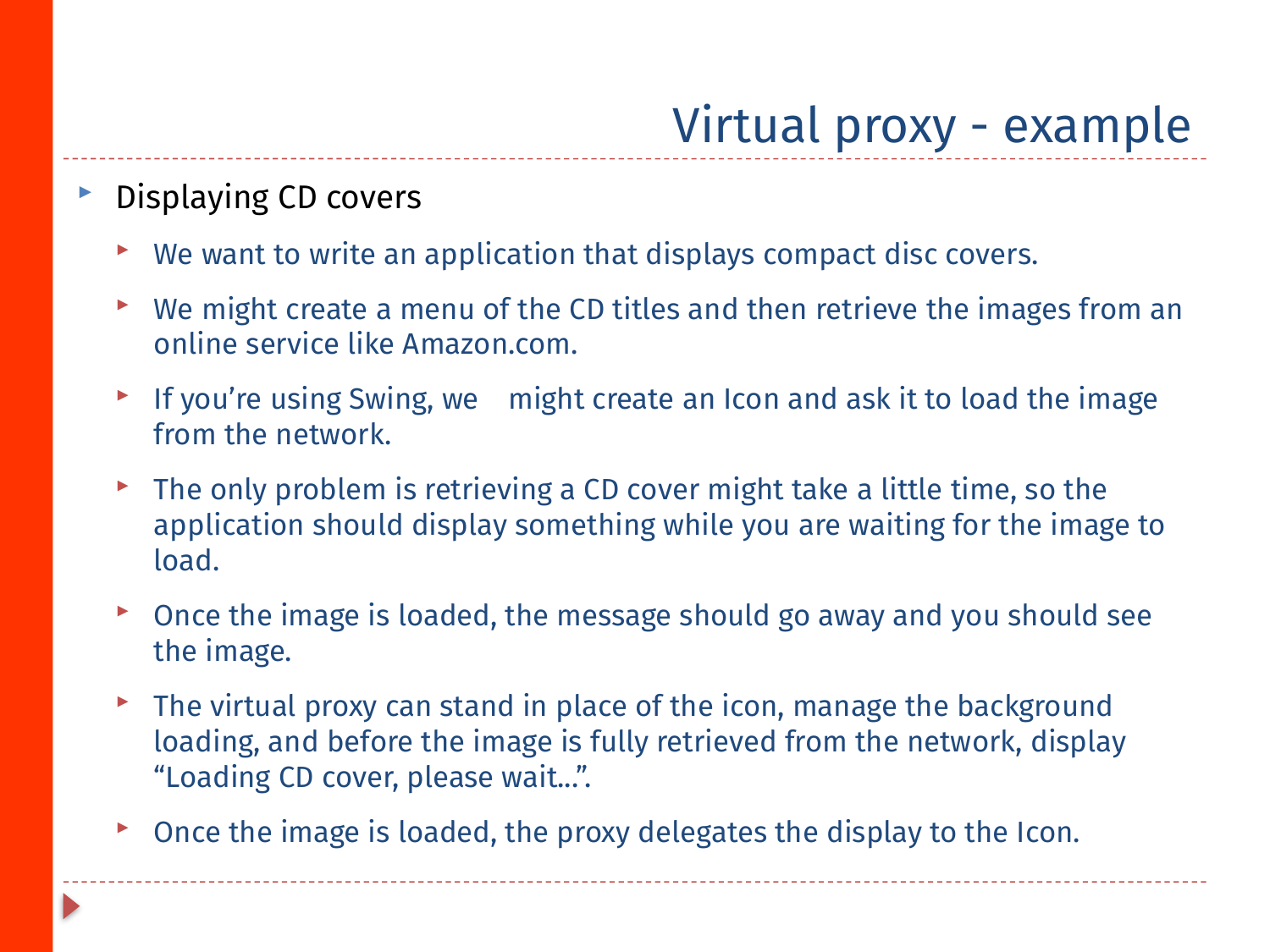

# Virtual proxy - example
Displaying CD covers
We want to write an application that displays compact disc covers.
We might create a menu of the CD titles and then retrieve the images from an online service like Amazon.com.
If you’re using Swing, we 	might create an Icon and ask it to load the image from the network.
The only problem is retrieving a CD cover might take a little time, so the application should display something while you are waiting for the image to load.
Once the image is loaded, the message should go away and you should see the image.
The virtual proxy can stand in place of the icon, manage the background loading, and before the image is fully retrieved from the network, display “Loading CD cover, please wait...”.
Once the image is loaded, the proxy delegates the display to the Icon.